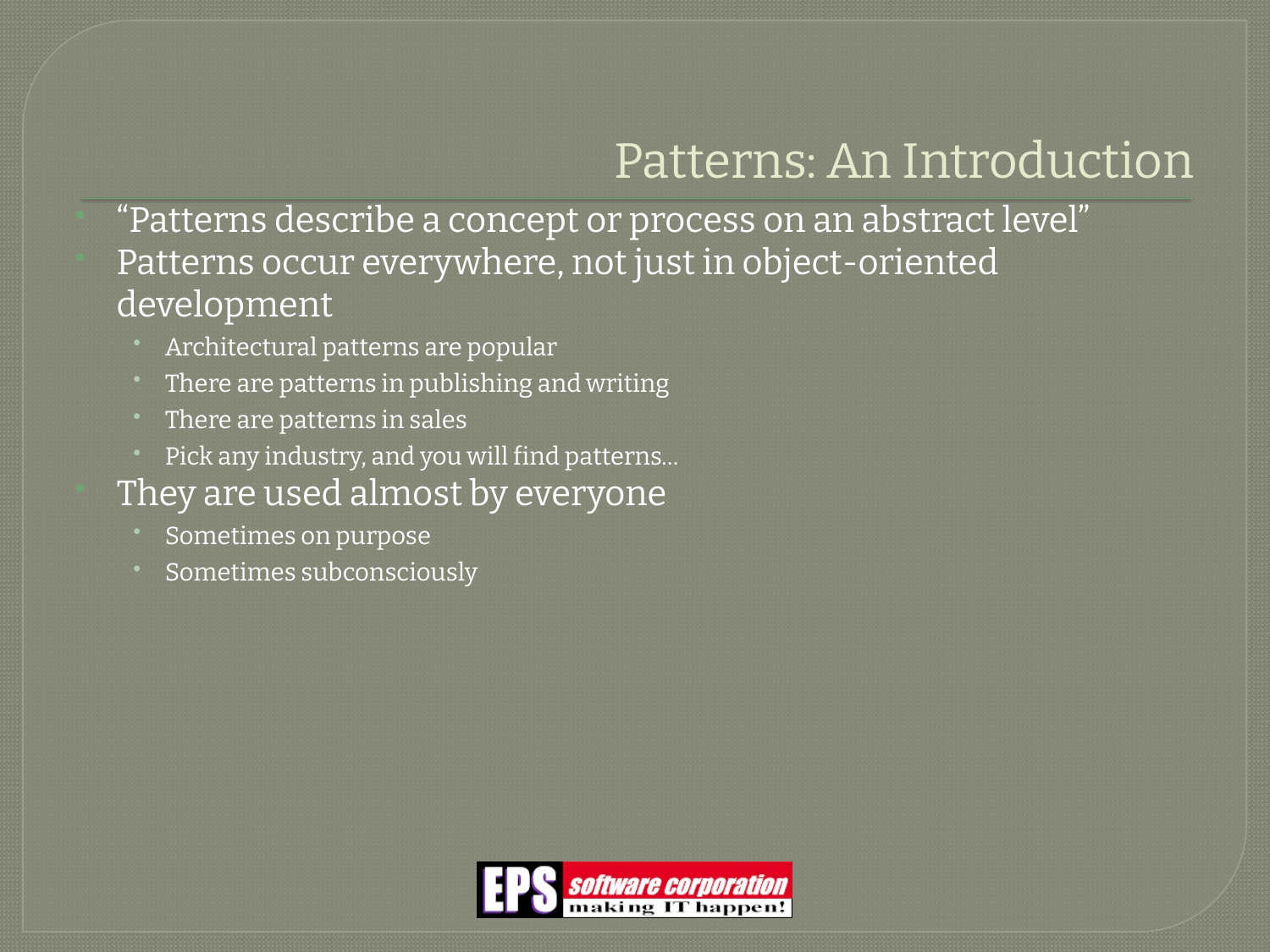

# Patterns: An Introduction
“Patterns describe a concept or process on an abstract level”
Patterns occur everywhere, not just in object-oriented development
Architectural patterns are popular
There are patterns in publishing and writing
There are patterns in sales
Pick any industry, and you will find patterns…
They are used almost by everyone
Sometimes on purpose
Sometimes subconsciously